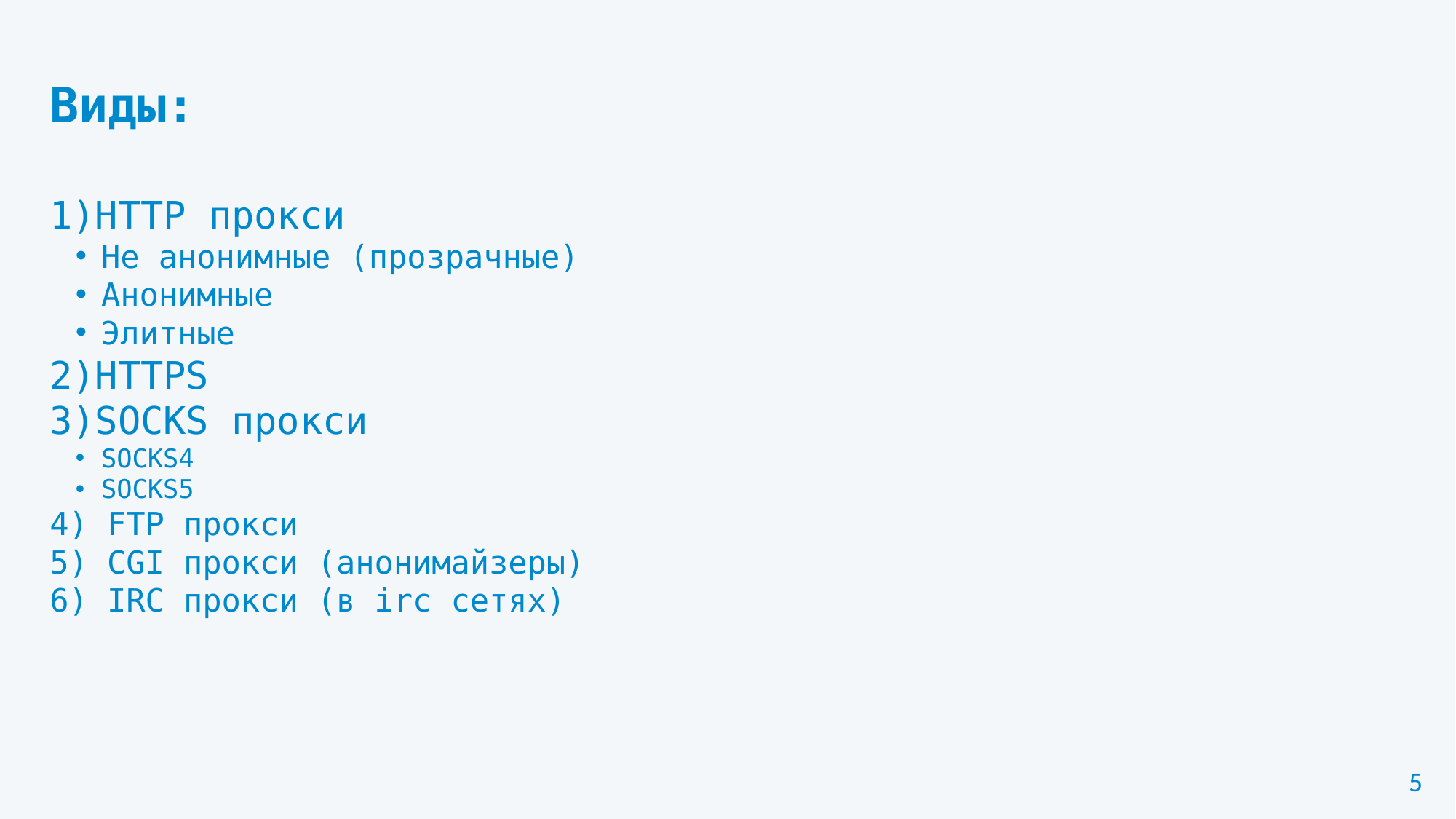

Виды:

HTTP прокси
Не анонимные (прозрачные)
Анонимные
Элитные
HTTPS
SOCKS прокси
SOCKS4
SOCKS5
4) FTP прокси
5) CGI прокси (анонимайзеры)
6) IRC прокси (в irc сетях)

5